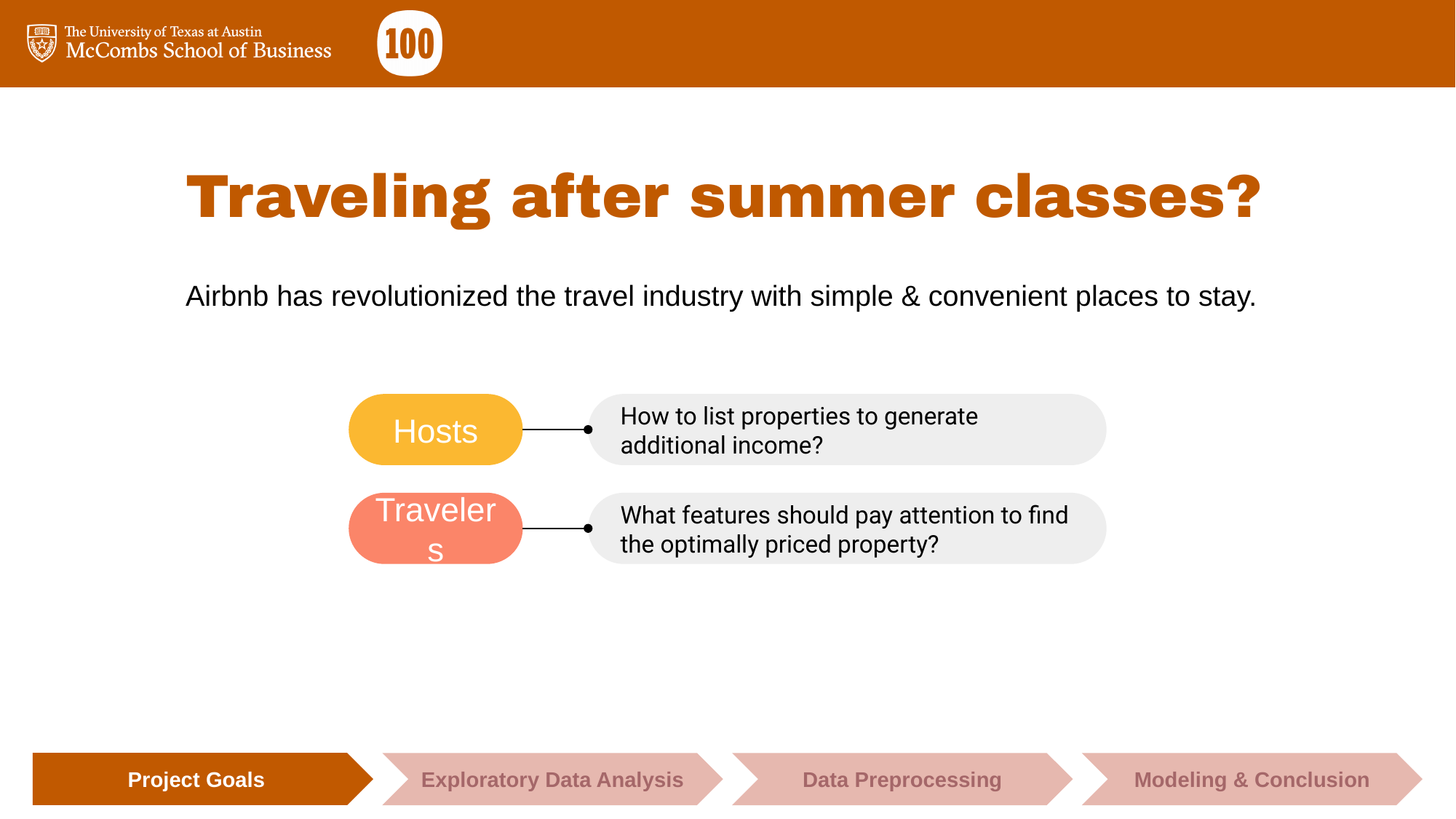

# Traveling after summer classes?
Airbnb has revolutionized the travel industry with simple & convenient places to stay.
Hosts
How to list properties to generate additional income?
Travelers
What features should pay attention to find the optimally priced property?

Project Goals
Exploratory Data Analysis
Data Preprocessing
Modeling & Conclusion